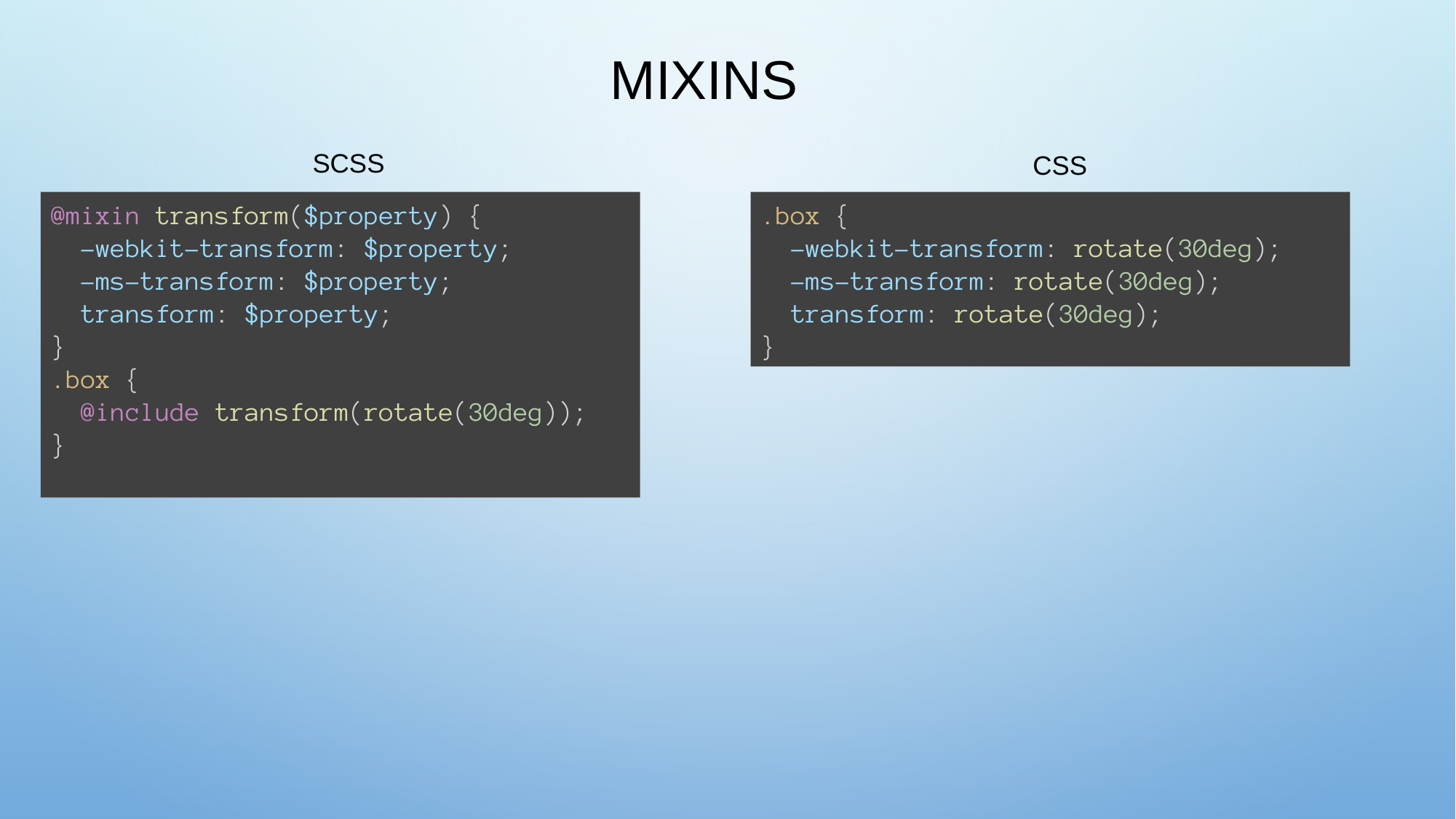

# Mixins
SCSS
CSS
@mixin transform($property) {
  -webkit-transform: $property;
  -ms-transform: $property;
  transform: $property;
}
.box {
  @include transform(rotate(30deg));
}

.box {
  -webkit-transform: rotate(30deg);
  -ms-transform: rotate(30deg);
  transform: rotate(30deg);
}